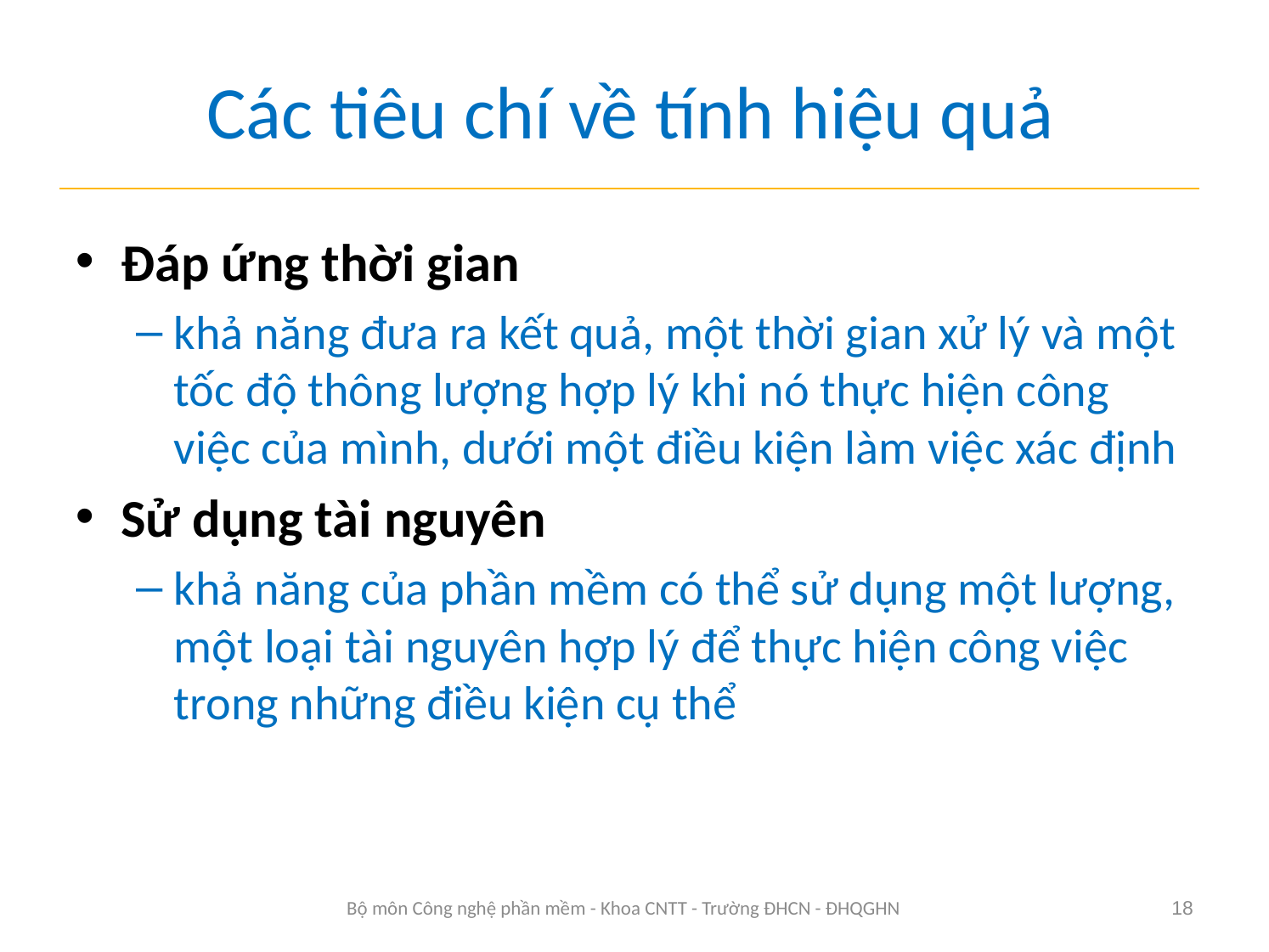

# Các tiêu chí về tính hiệu quả
Đáp ứng thời gian
khả năng đưa ra kết quả, một thời gian xử lý và một tốc độ thông lượng hợp lý khi nó thực hiện công việc của mình, dưới một điều kiện làm việc xác định
Sử dụng tài nguyên
khả năng của phần mềm có thể sử dụng một lượng, một loại tài nguyên hợp lý để thực hiện công việc trong những điều kiện cụ thể
Bộ môn Công nghệ phần mềm - Khoa CNTT - Trường ĐHCN - ĐHQGHN
18